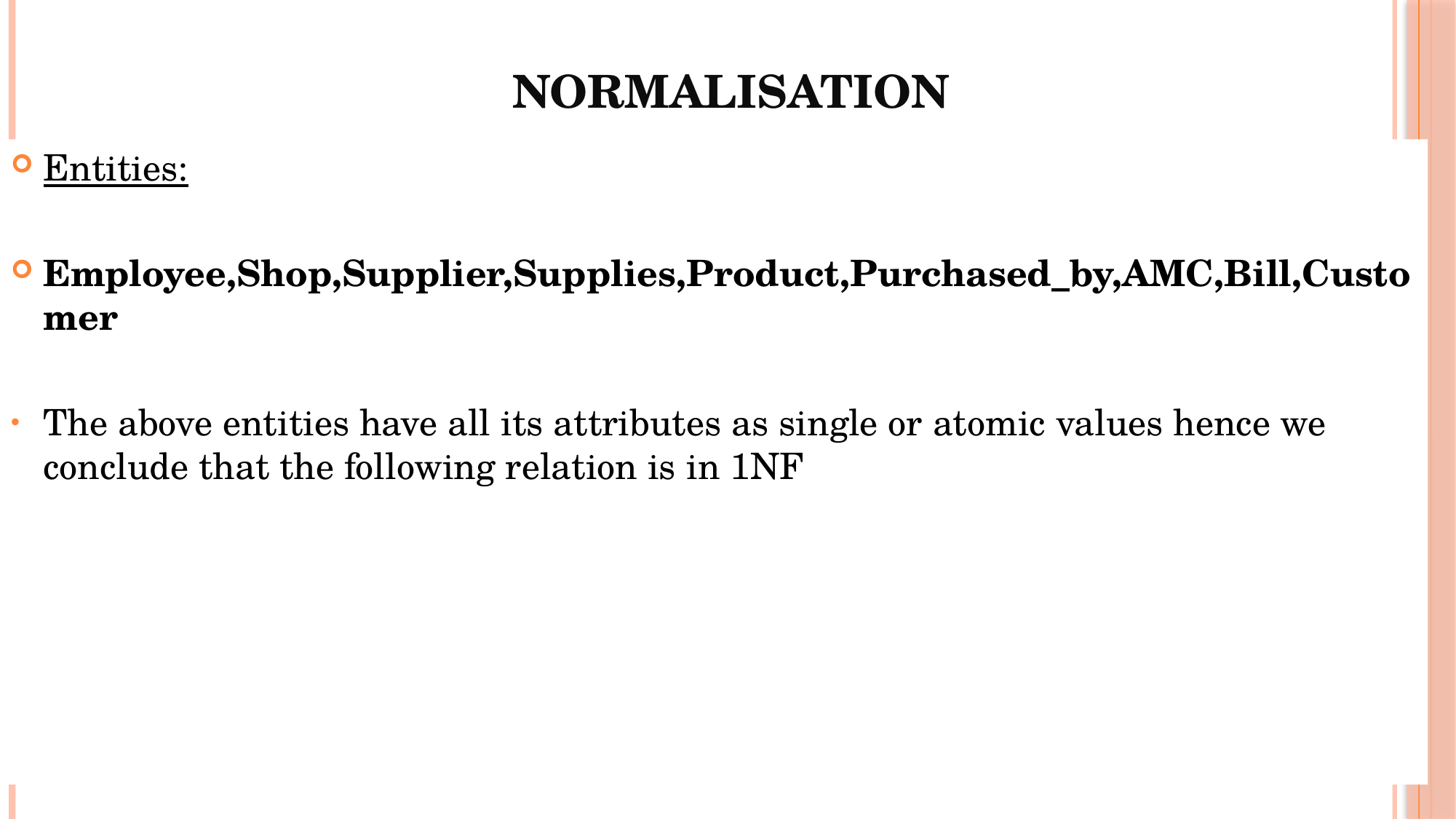

# NORMALISATION
Entities:

Employee,Shop,Supplier,Supplies,Product,Purchased_by,AMC,Bill,Customer

The above entities have all its attributes as single or atomic values hence we conclude that the following relation is in 1NF